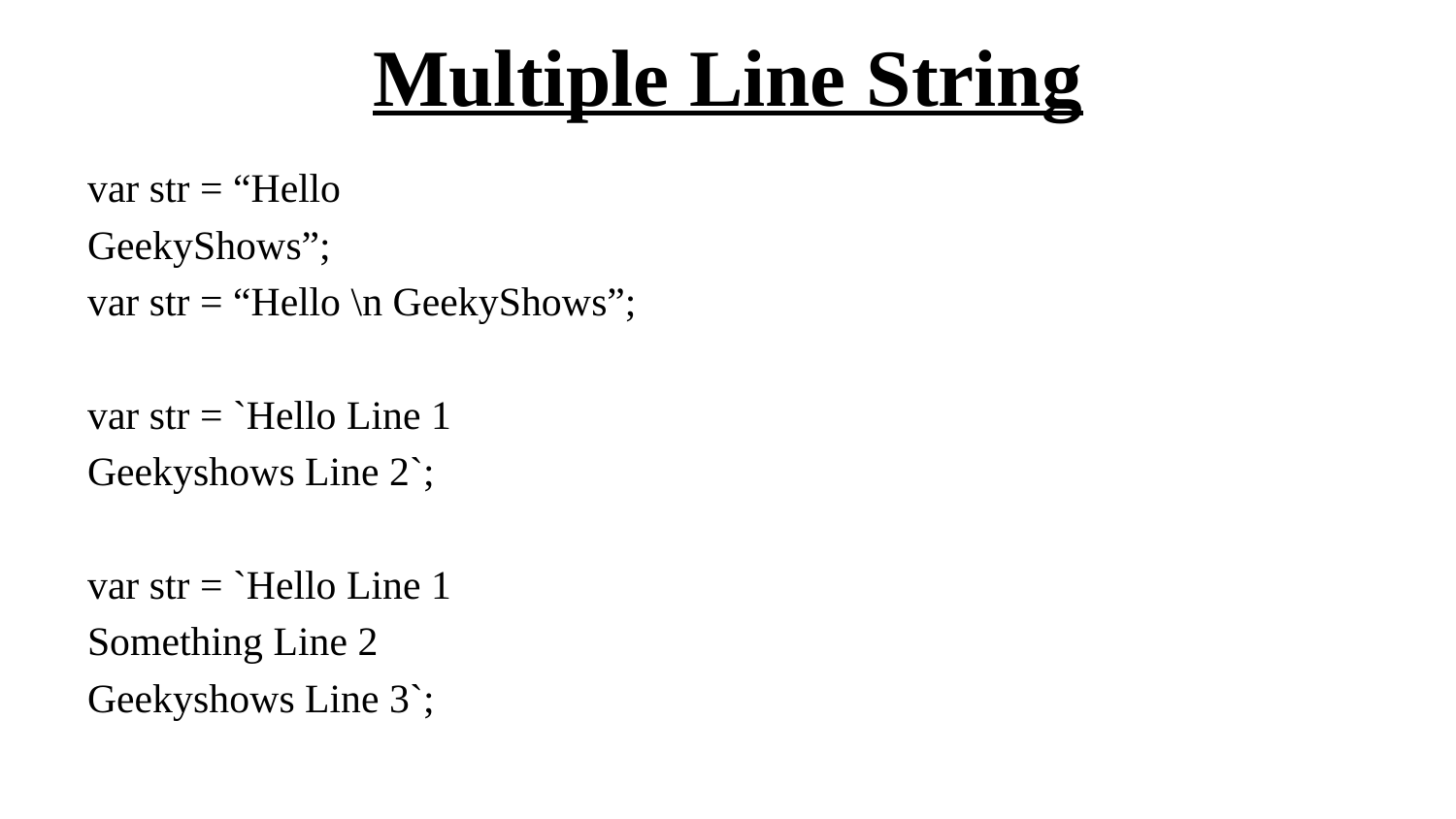

# Multiple Line String
var str = “Hello
GeekyShows”;
var str = “Hello \n GeekyShows”;

var str = `Hello Line 1
Geekyshows Line 2`;

var str = `Hello Line 1
Something Line 2
Geekyshows Line 3`;